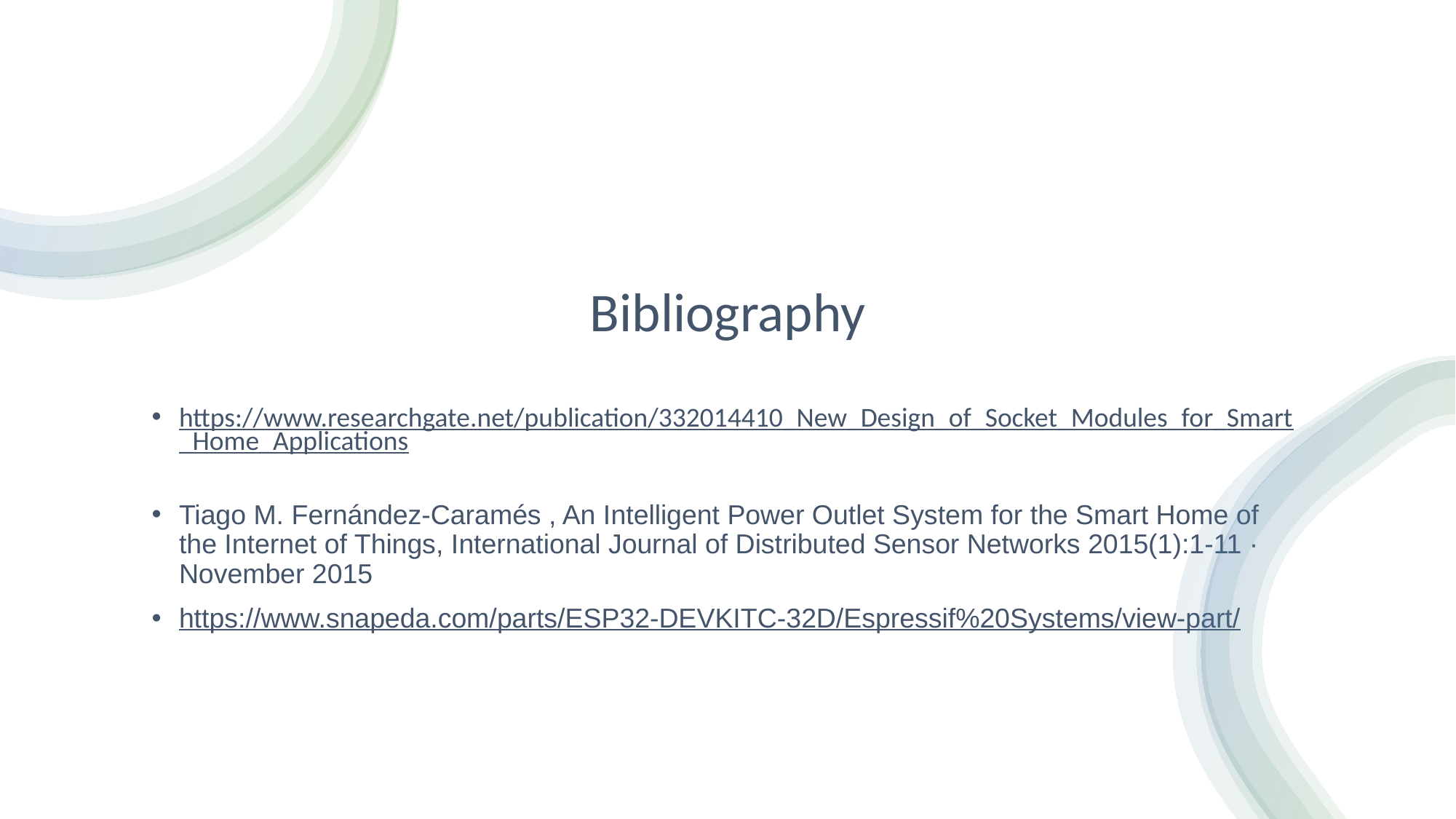

# Bibliography
https://www.researchgate.net/publication/332014410_New_Design_of_Socket_Modules_for_Smart_Home_Applications
Tiago M. Fernández-Caramés , An Intelligent Power Outlet System for the Smart Home of the Internet of Things, International Journal of Distributed Sensor Networks 2015(1):1-11 · November 2015
https://www.snapeda.com/parts/ESP32-DEVKITC-32D/Espressif%20Systems/view-part/